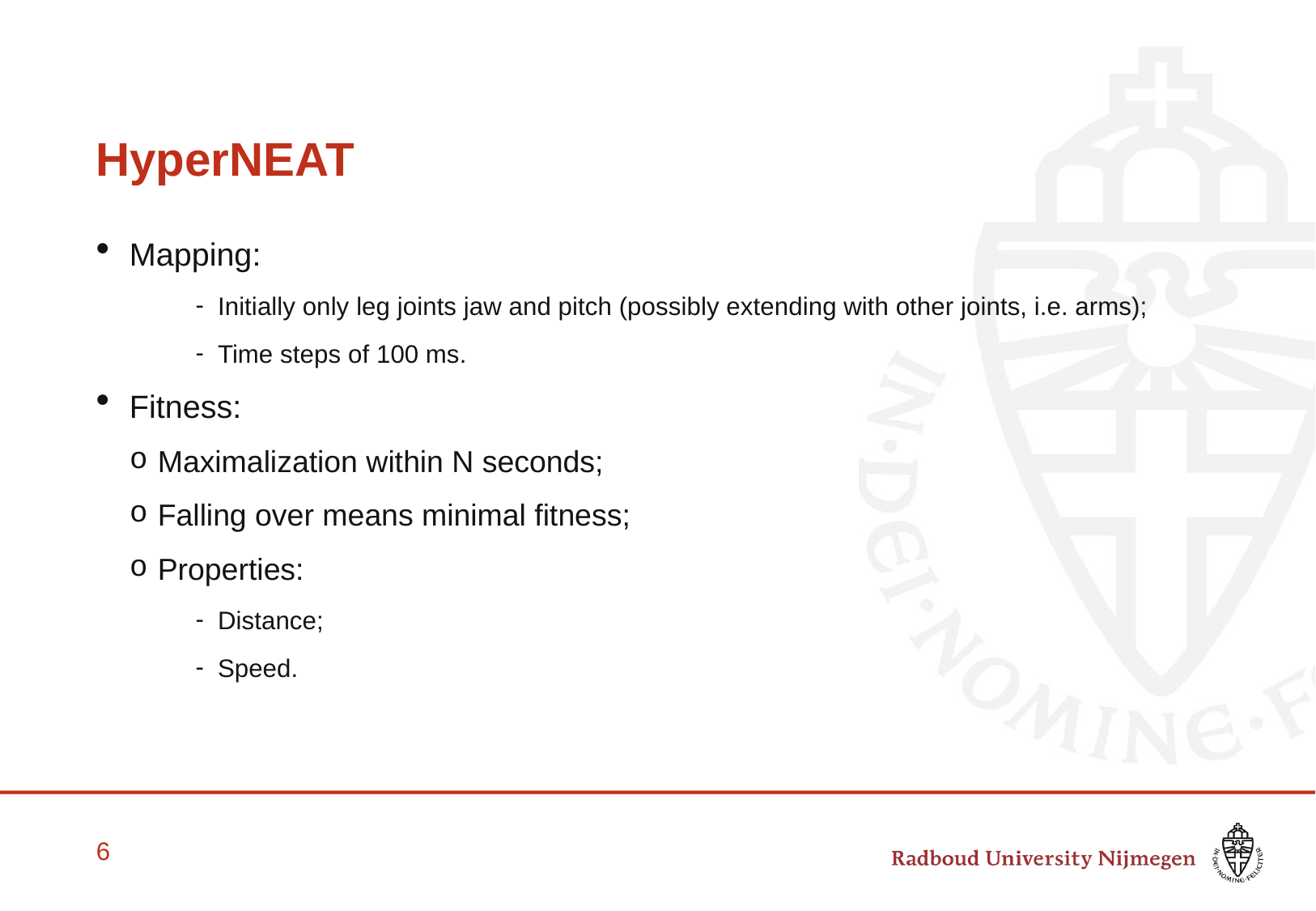

# HyperNEAT
Mapping:
Initially only leg joints jaw and pitch (possibly extending with other joints, i.e. arms);
Time steps of 100 ms.
Fitness:
Maximalization within N seconds;
Falling over means minimal fitness;
Properties:
Distance;
Speed.

6